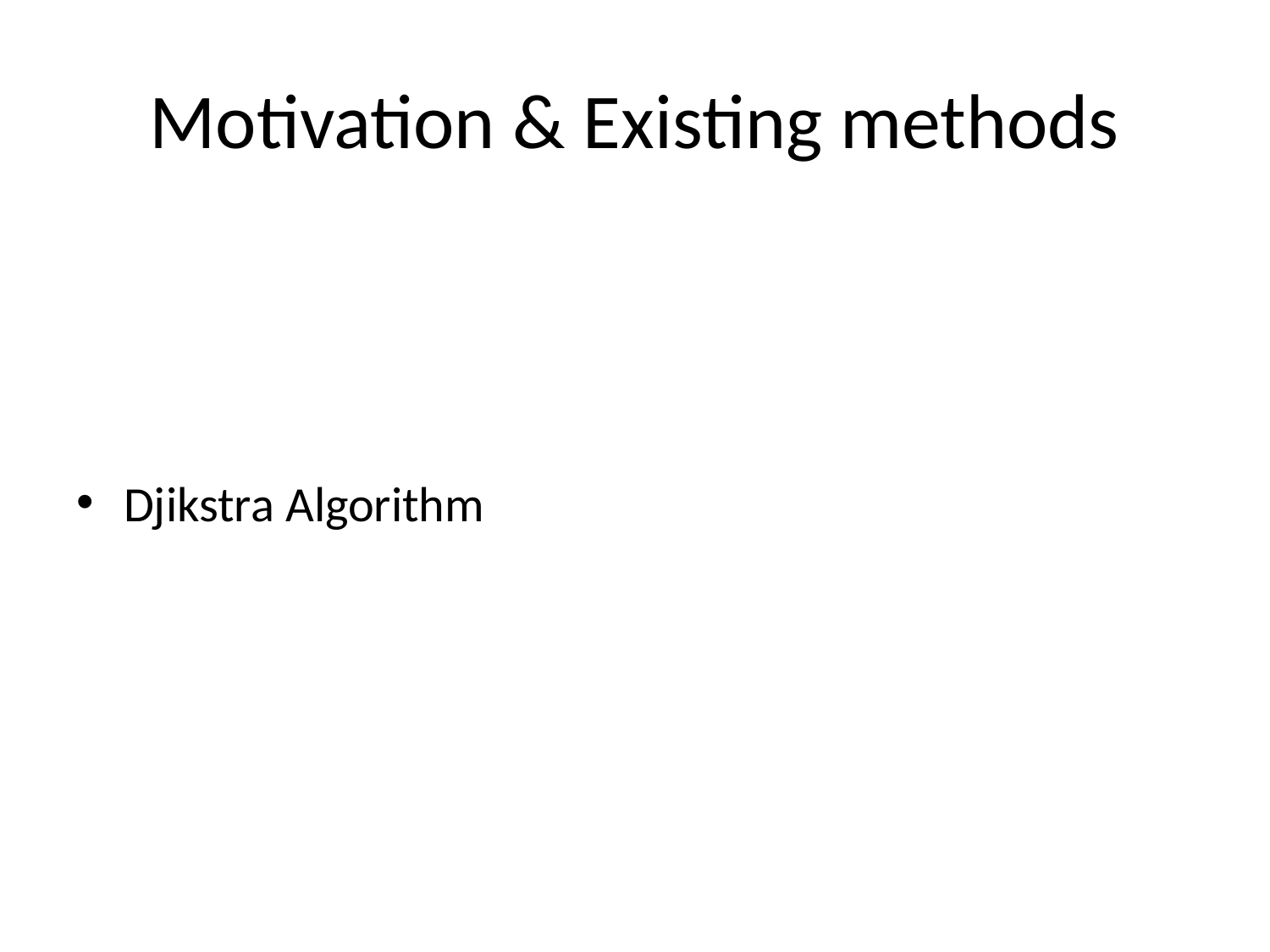

# Motivation & Existing methods
Djikstra Algorithm